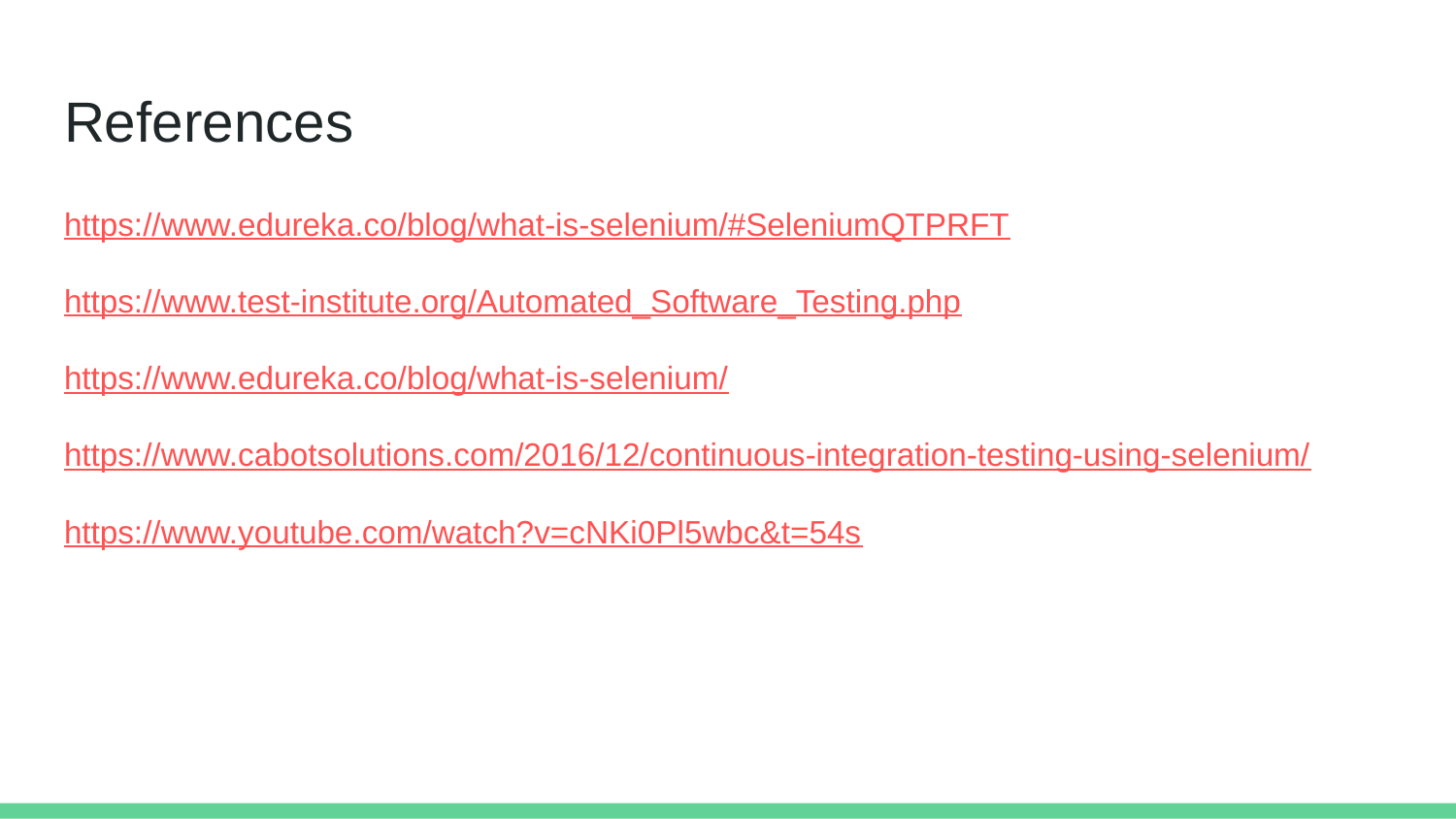

# References
https://www.edureka.co/blog/what-is-selenium/#SeleniumQTPRFT
https://www.test-institute.org/Automated_Software_Testing.php
https://www.edureka.co/blog/what-is-selenium/
https://www.cabotsolutions.com/2016/12/continuous-integration-testing-using-selenium/
https://www.youtube.com/watch?v=cNKi0Pl5wbc&t=54s